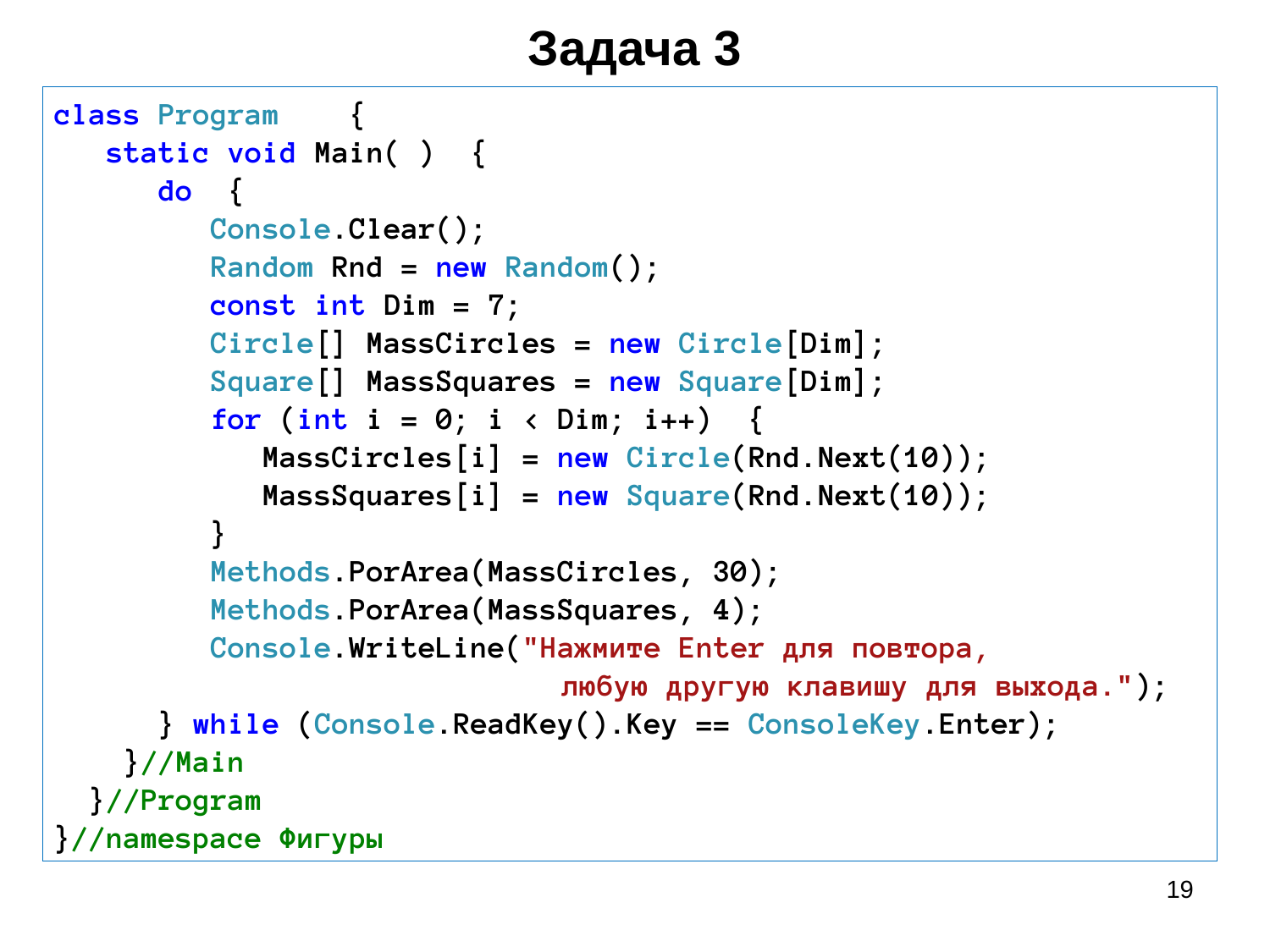

Задача 3
class Program    {
   static void Main( )  {
      do  {
         Console.Clear();
         Random Rnd = new Random();
         const int Dim = 7;
         Circle[] MassCircles = new Circle[Dim];
         Square[] MassSquares = new Square[Dim];
         for (int i = 0; i < Dim; i++)  {
            MassCircles[i] = new Circle(Rnd.Next(10));
            MassSquares[i] = new Square(Rnd.Next(10));
         }
         Methods.PorArea(MassCircles, 30);
         Methods.PorArea(MassSquares, 4);
         Console.WriteLine("Нажмите Enter для повтора,
				любую другую клавишу для выхода.");
      } while (Console.ReadKey().Key == ConsoleKey.Enter);
    }//Main
  }//Program
}//namespace Фигуры
19